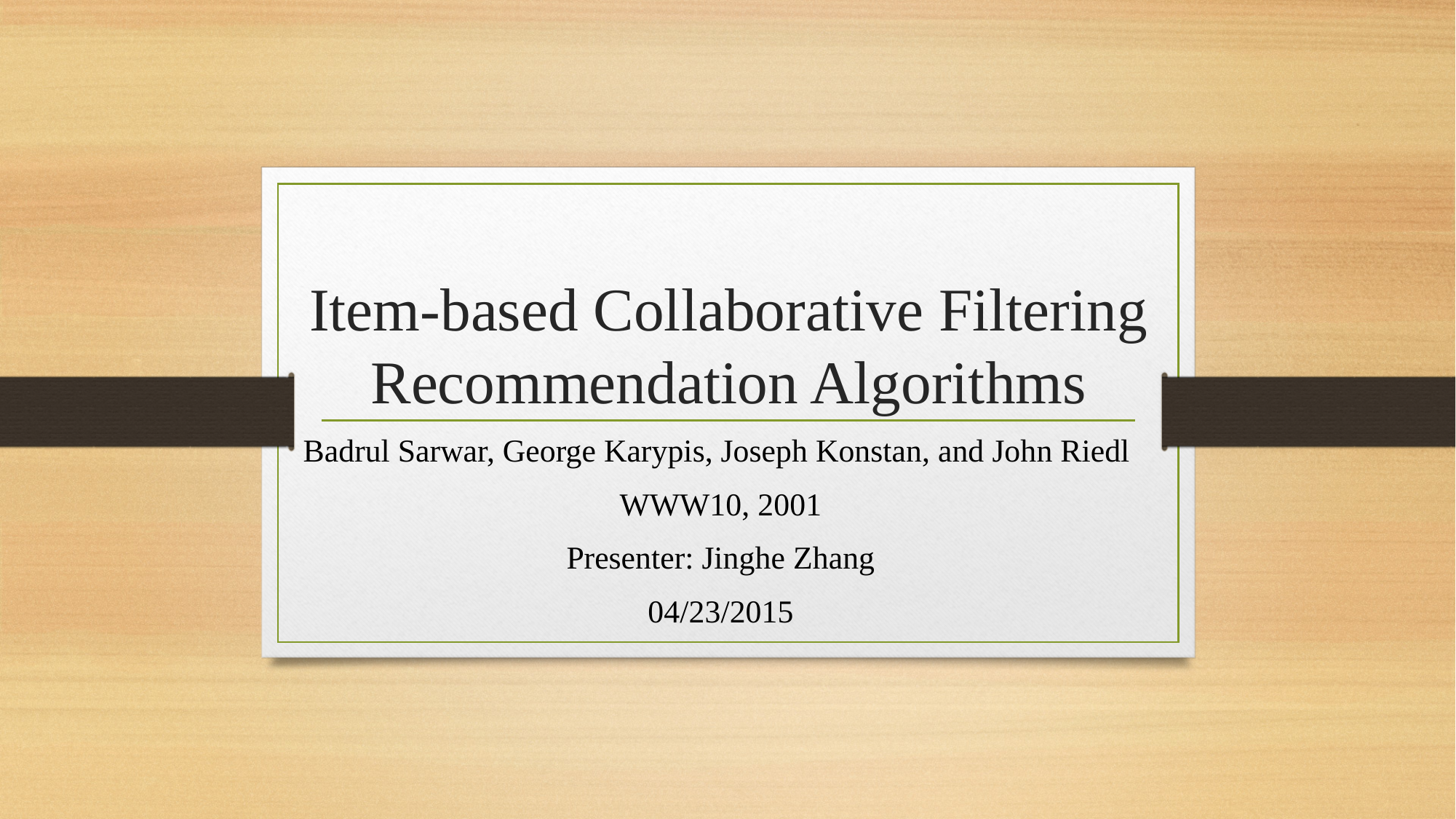

# Item-based Collaborative Filtering Recommendation Algorithms
Badrul Sarwar, George Karypis, Joseph Konstan, and John Riedl
WWW10, 2001
Presenter: Jinghe Zhang
04/23/2015